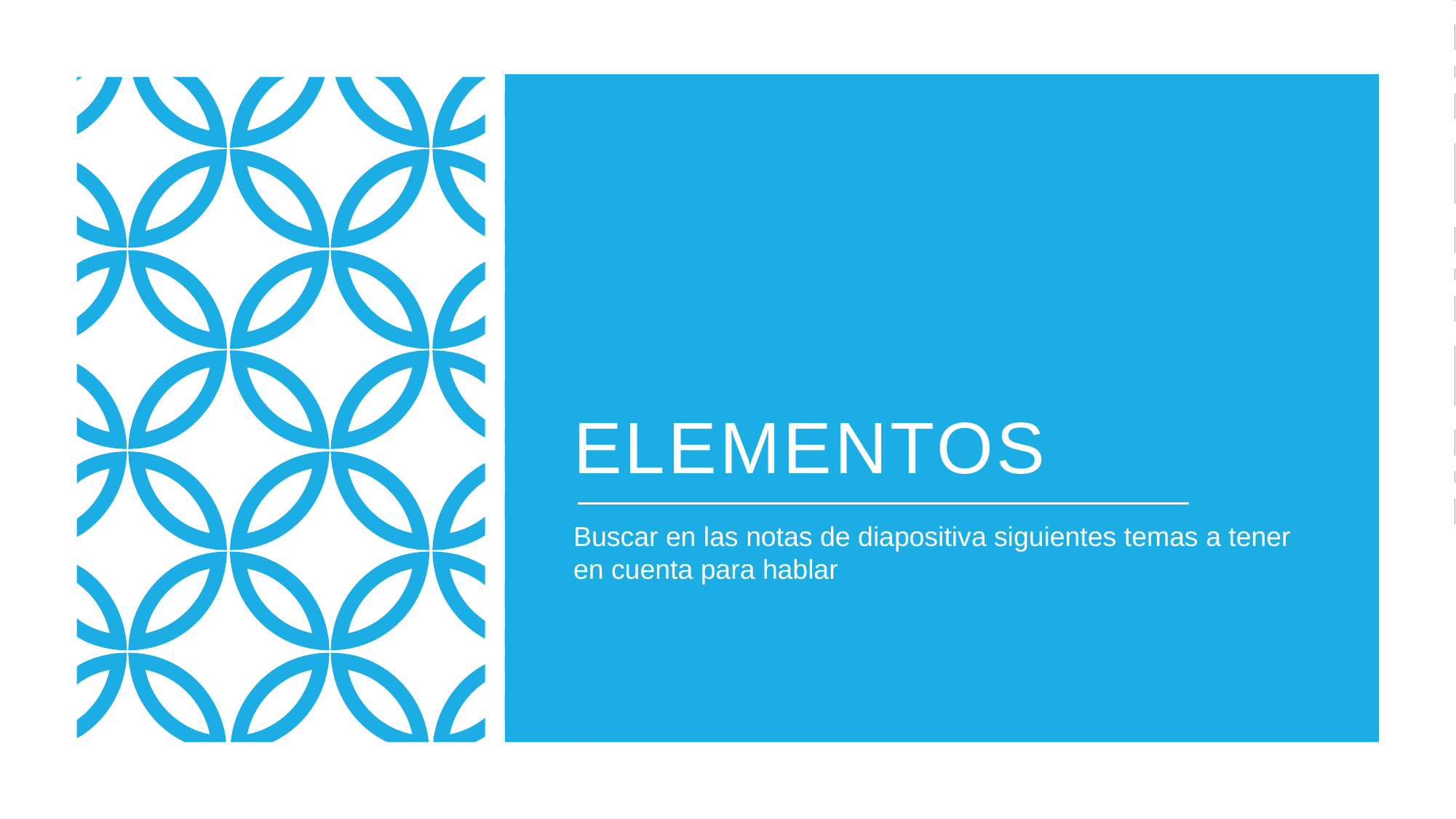

# Elementos

Buscar en las notas de diapositiva siguientes temas a tener en cuenta para hablar